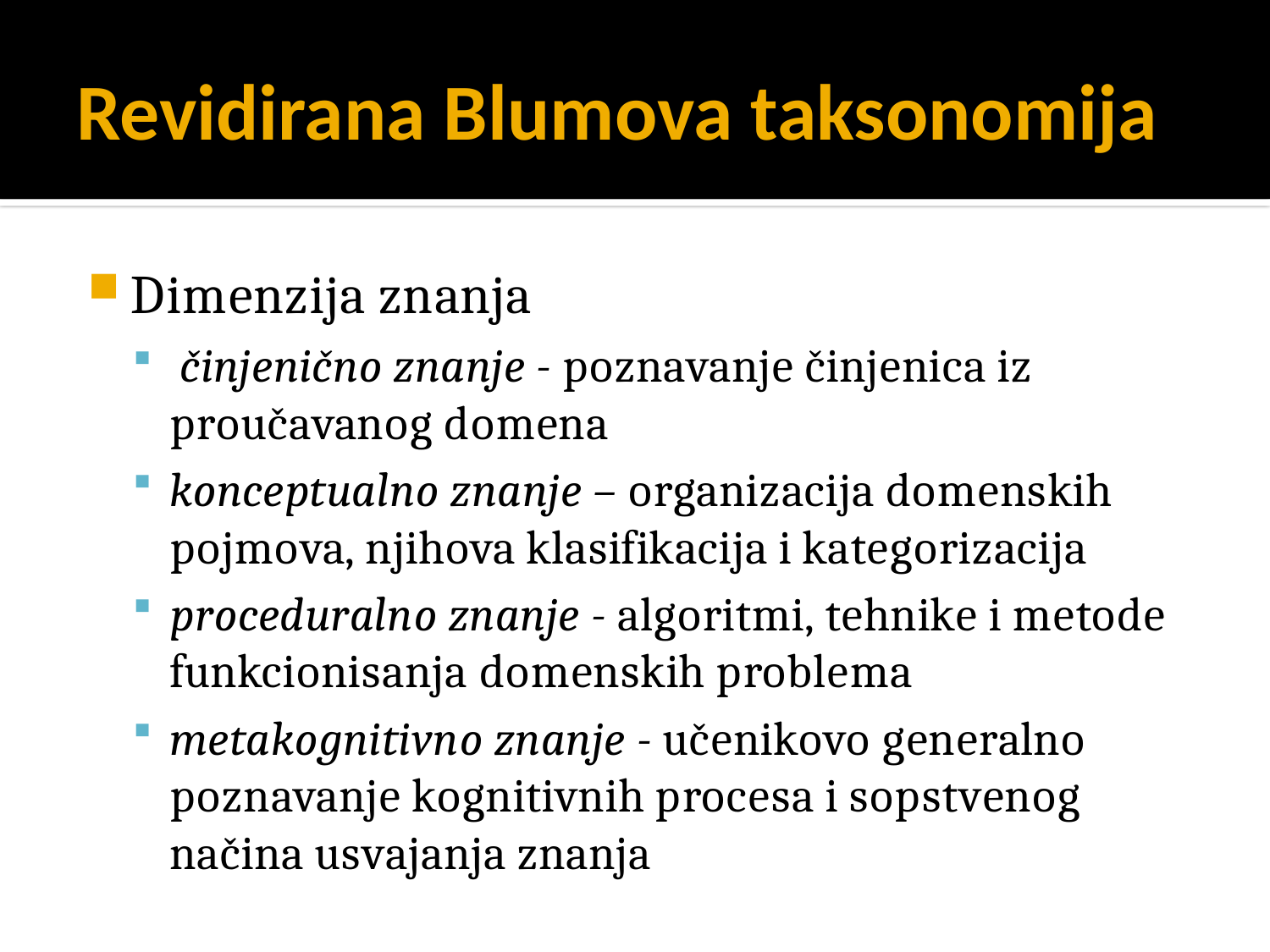

# Revidirana Blumova taksonomija
Dimenzija znanja
 činjenično znanje - poznavanje činjenica iz proučavanog domena
konceptualno znanje – organizacija domenskih pojmova, njihova klasifikacija i kategorizacija
proceduralno znanje - algoritmi, tehnike i metode funkcionisanja domenskih problema
metakognitivno znanje - učenikovo generalno poznavanje kognitivnih procesa i sopstvenog načina usvajanja znanja